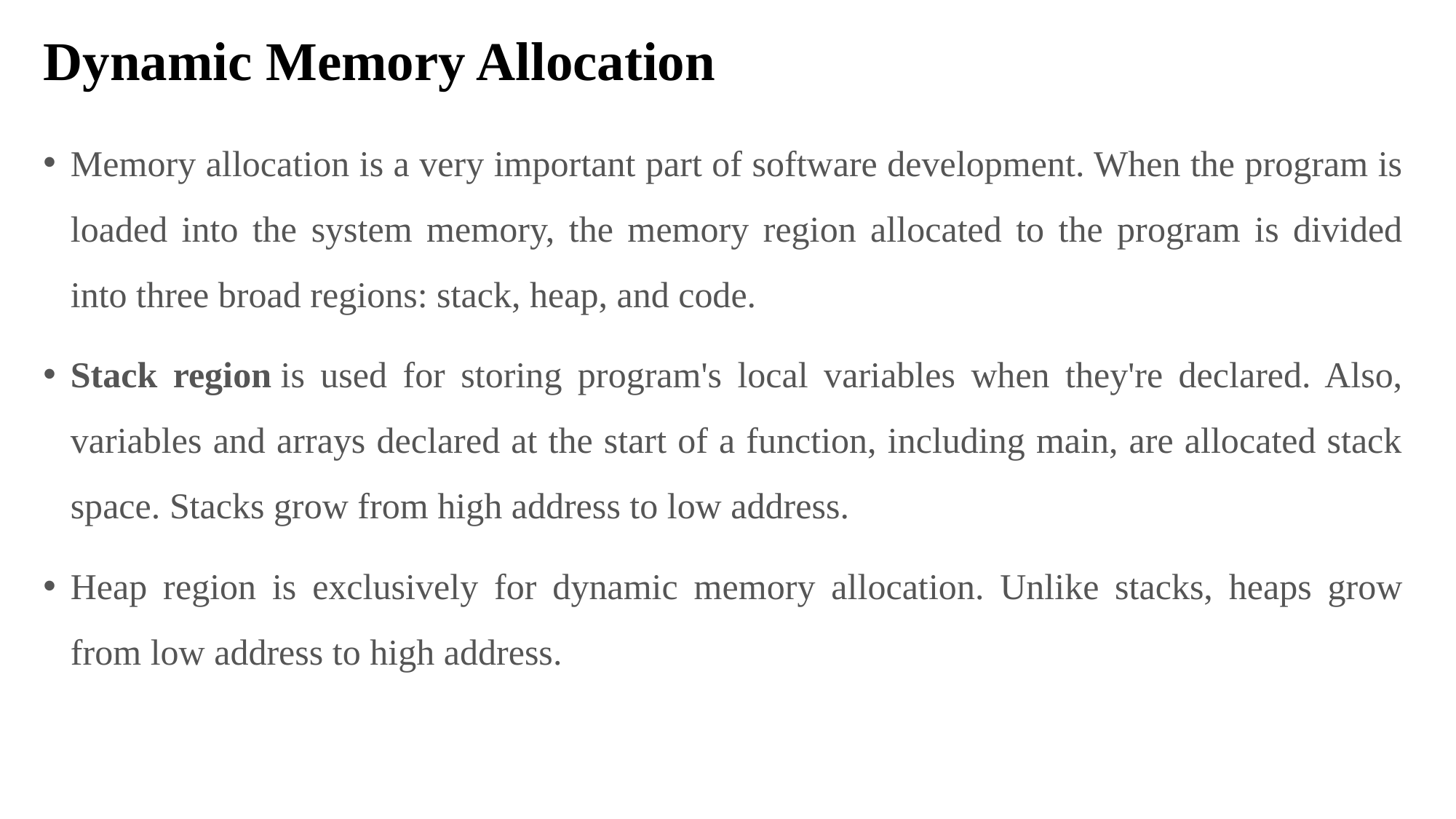

# Dynamic Memory Allocation
Memory allocation is a very important part of software development. When the program is loaded into the system memory, the memory region allocated to the program is divided into three broad regions: stack, heap, and code.
Stack region is used for storing program's local variables when they're declared. Also, variables and arrays declared at the start of a function, including main, are allocated stack space. Stacks grow from high address to low address.
Heap region is exclusively for dynamic memory allocation. Unlike stacks, heaps grow from low address to high address.